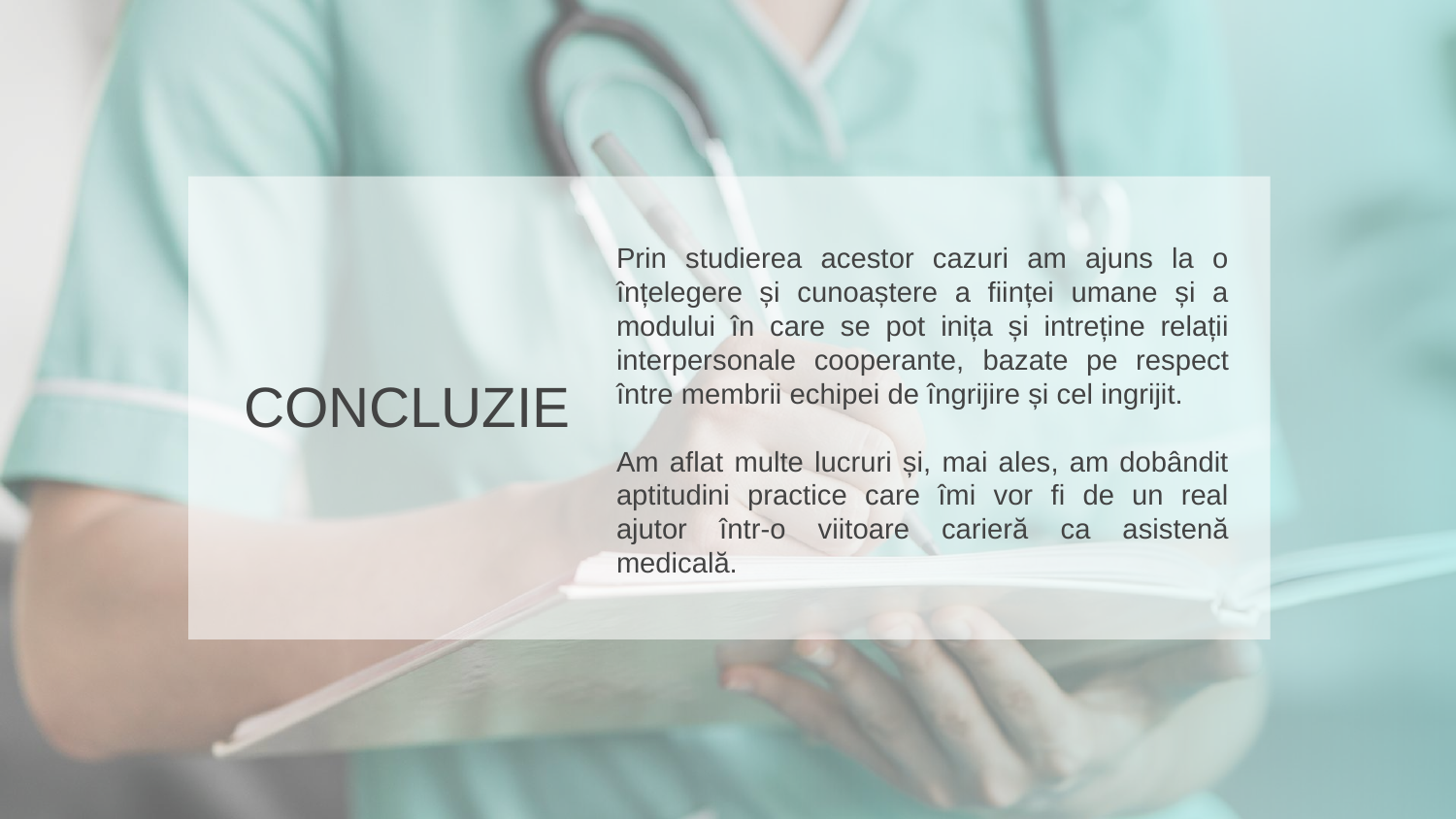

Prin studierea acestor cazuri am ajuns la o înțelegere și cunoaștere a ființei umane și a modului în care se pot inița și intreține relații interpersonale cooperante, bazate pe respect între membrii echipei de îngrijire și cel ingrijit.

Am aflat multe lucruri și, mai ales, am dobândit aptitudini practice care îmi vor fi de un real ajutor într-o viitoare carieră ca asistenă medicală.
# CONCLUZIE